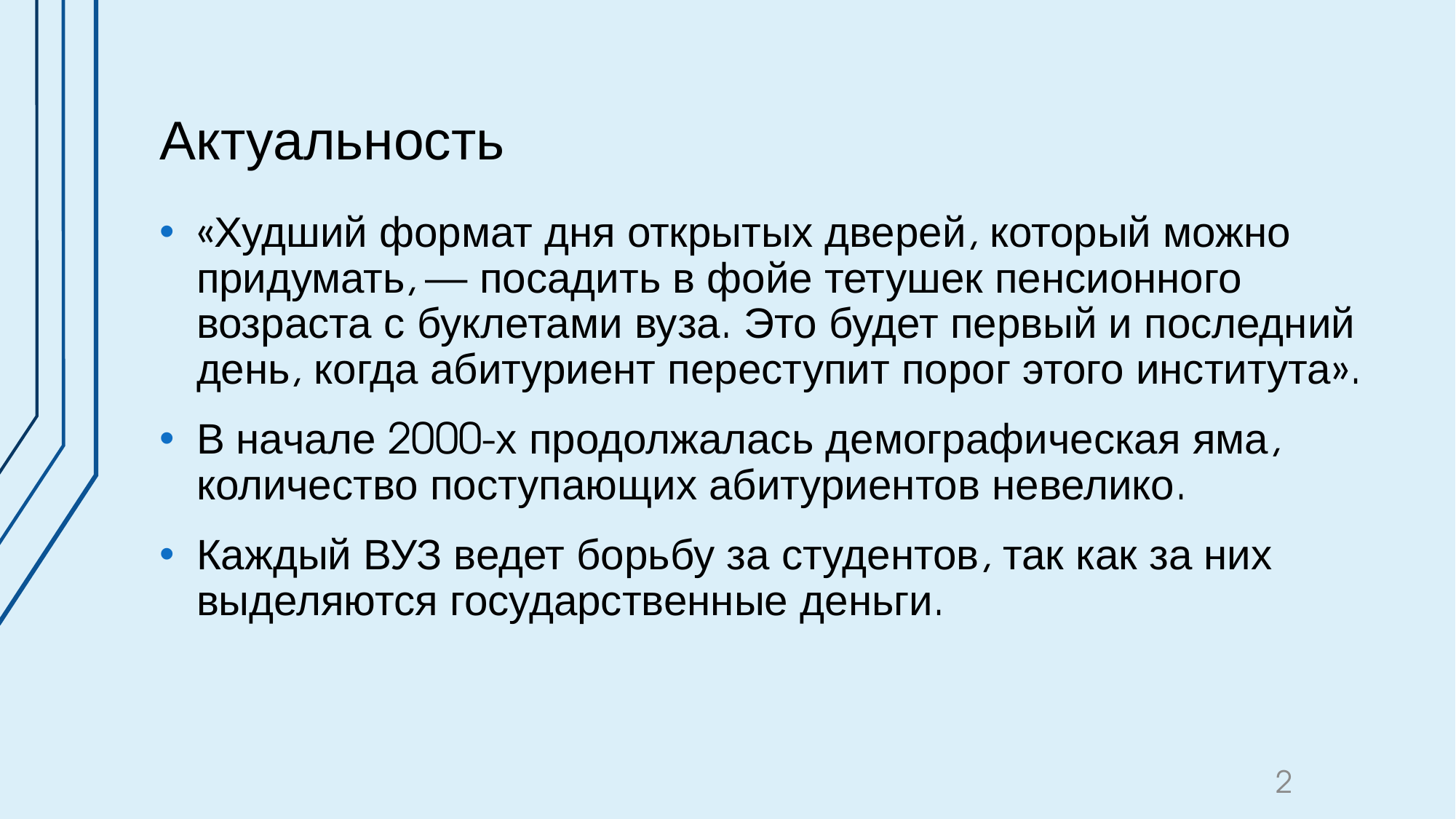

# Актуальность
«Худший формат дня открытых дверей, который можно придумать, — посадить в фойе тетушек пенсионного возраста с буклетами вуза. Это будет первый и последний день, когда абитуриент переступит порог этого института».
В начале 2000-х продолжалась демографическая яма, количество поступающих абитуриентов невелико.
Каждый ВУЗ ведет борьбу за студентов, так как за них выделяются государственные деньги.
2